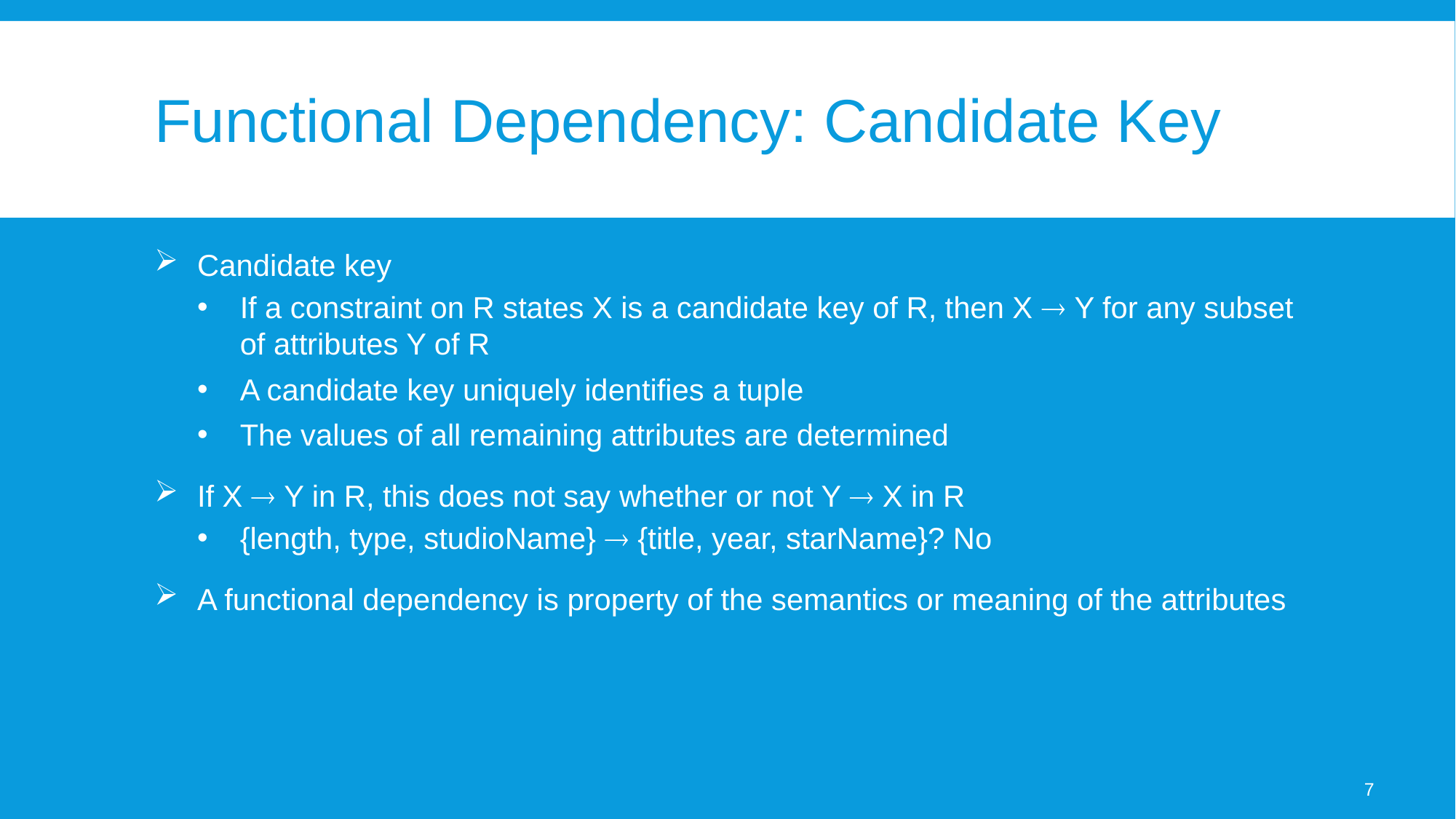

# Functional Dependency: Candidate Key
Candidate key
If a constraint on R states X is a candidate key of R, then X → Y for any subset of attributes Y of R
A candidate key uniquely identifies a tuple
The values of all remaining attributes are determined
If X → Y in R, this does not say whether or not Y → X in R
{length, type, studioName} → {title, year, starName}? No
A functional dependency is property of the semantics or meaning of the attributes

7